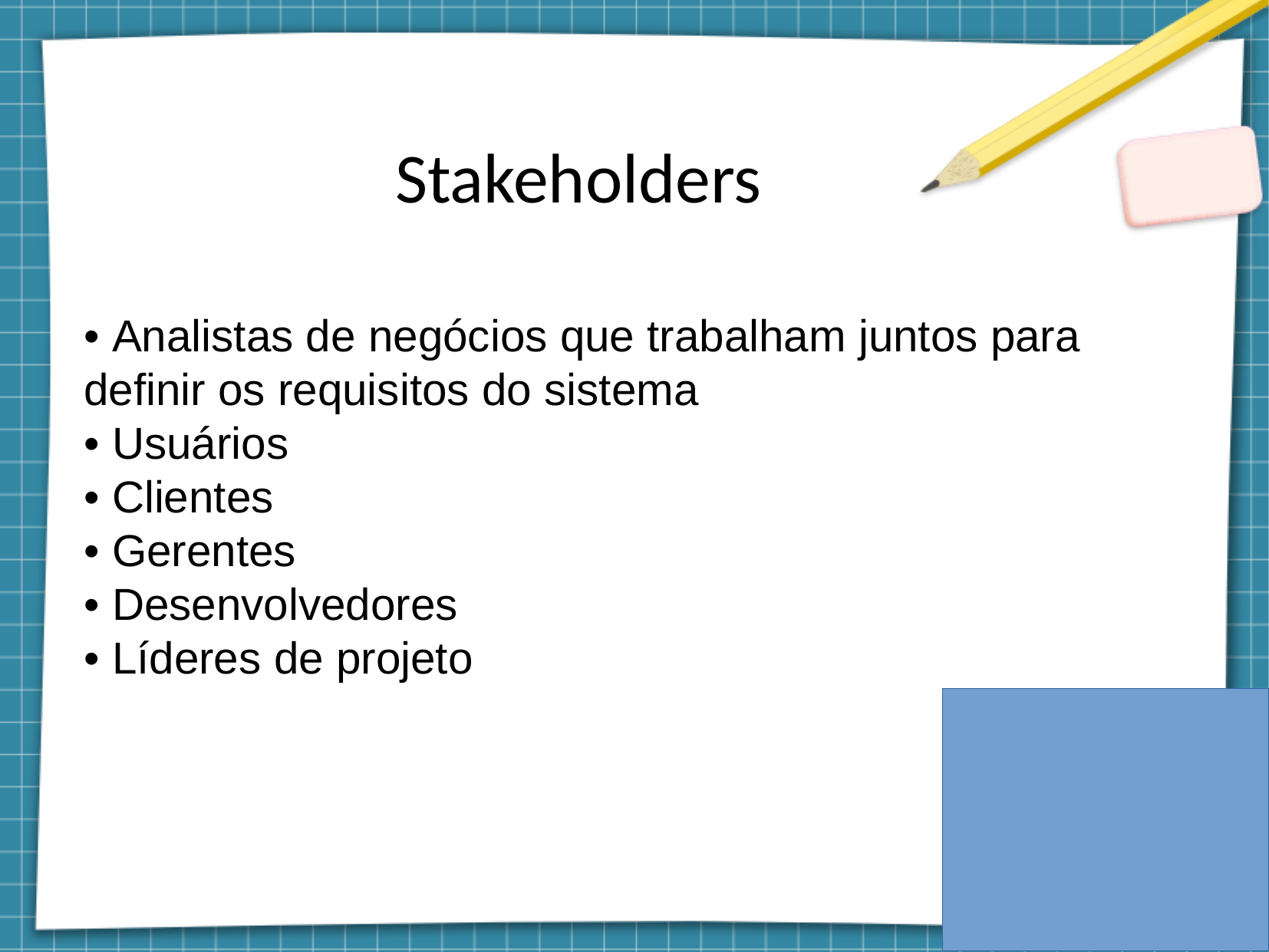

Stakeholders

• Analistas de negócios que trabalham juntos para definir os requisitos do sistema
• Usuários
• Clientes
• Gerentes
• Desenvolvedores
• Líderes de projeto